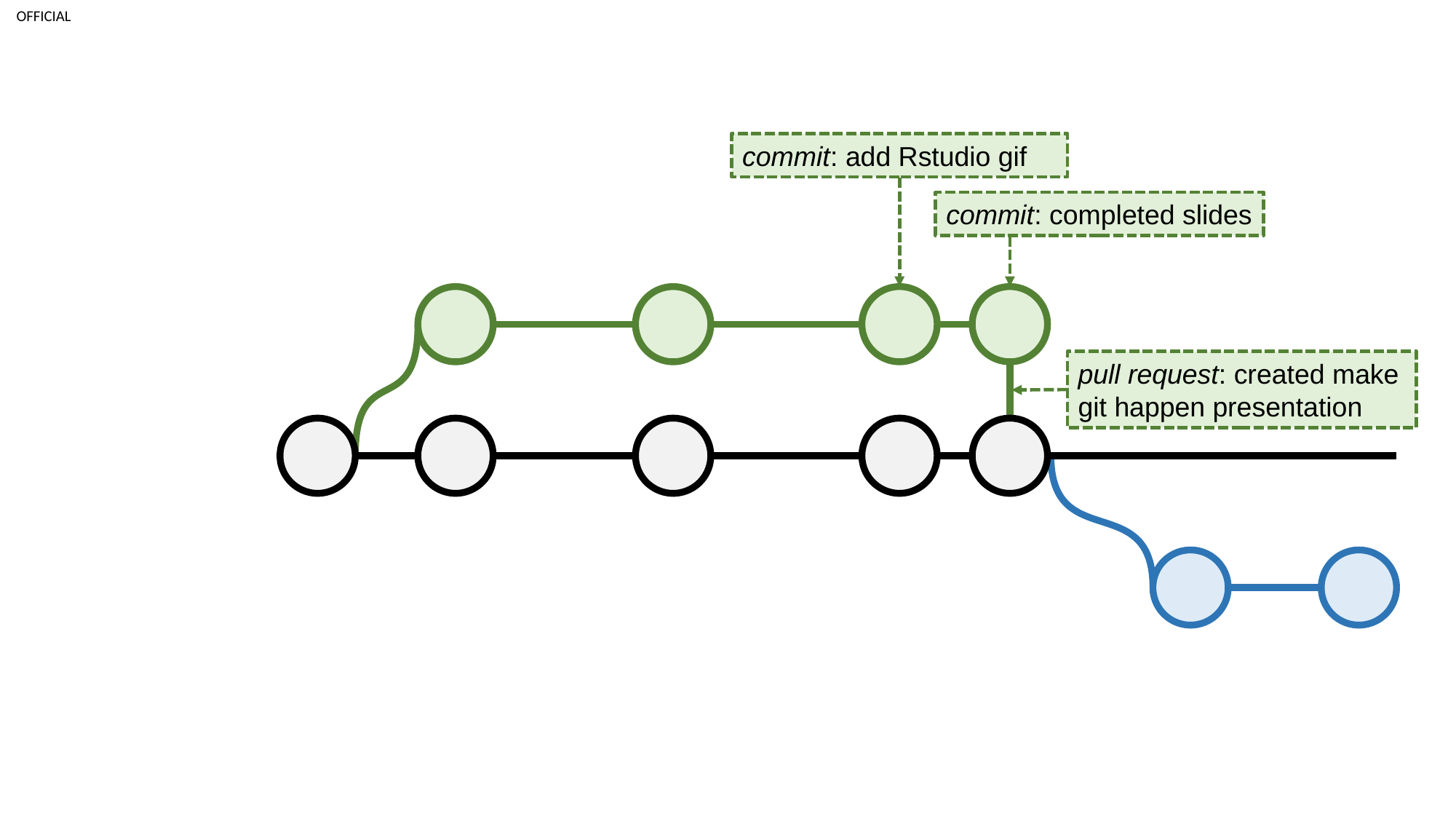

commit: add Rstudio gif
commit: completed slides
pull request: created make git happen presentation